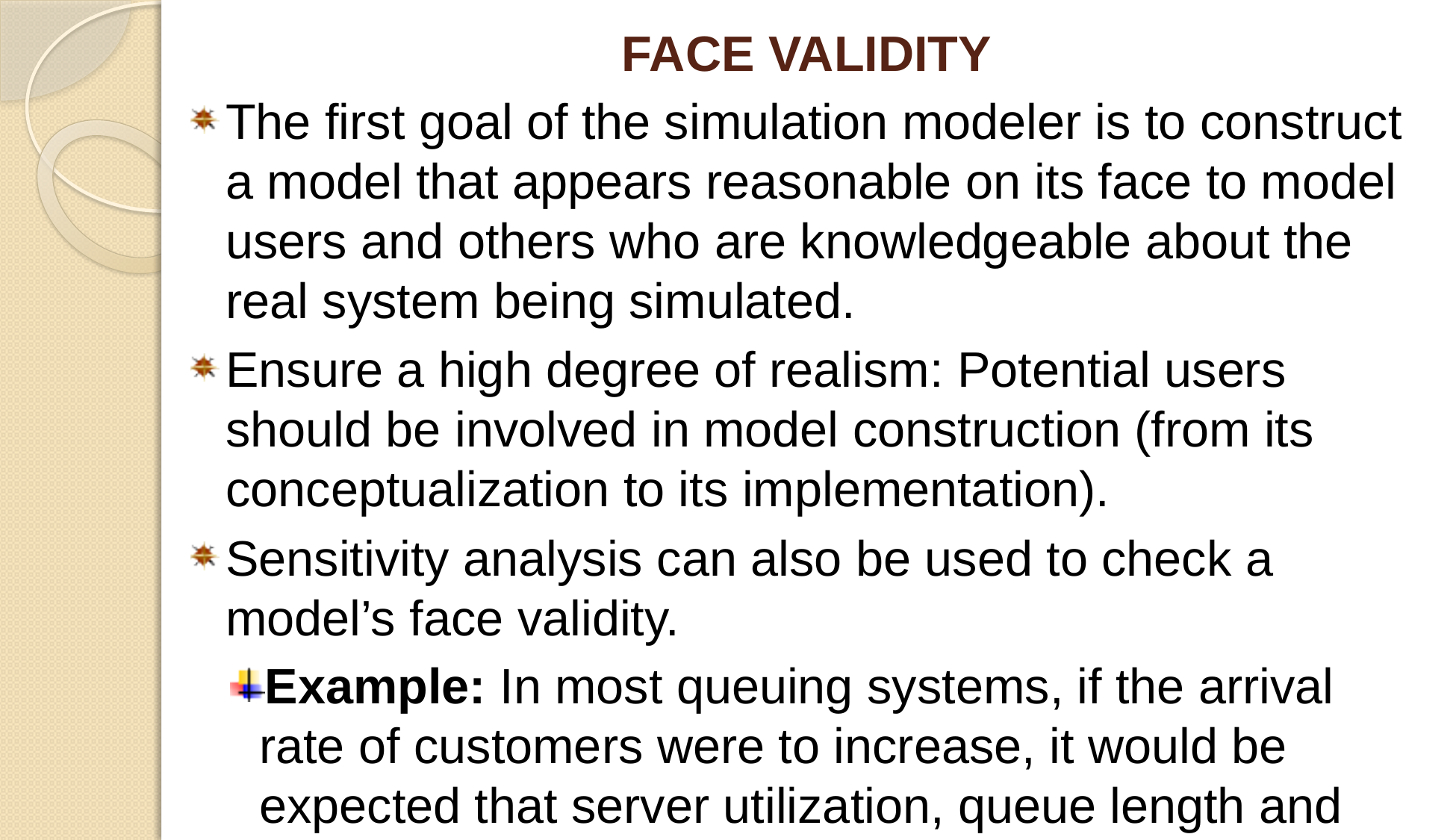

# FACE VALIDITY
The first goal of the simulation modeler is to construct a model that appears reasonable on its face to model users and others who are knowledgeable about the real system being simulated.
Ensure a high degree of realism: Potential users should be involved in model construction (from its conceptualization to its implementation).
Sensitivity analysis can also be used to check a model’s face validity.
Example: In most queuing systems, if the arrival rate of customers were to increase, it would be expected that server utilization, queue length and delays would tend to increase.